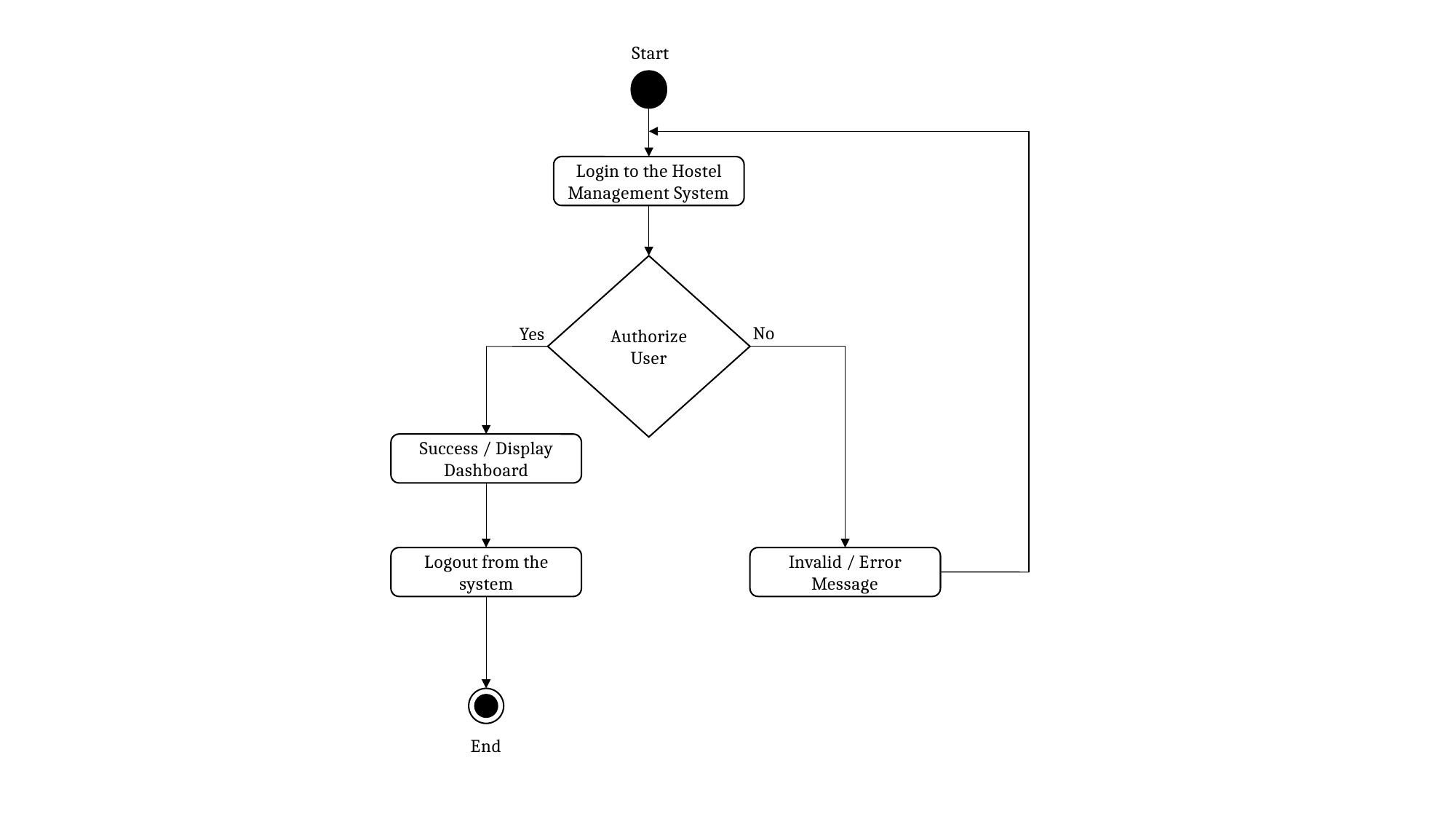

Start

Login to the Hostel Management System
Authorize User
No
Yes
Success / Display Dashboard
Logout from the system
Invalid / Error Message

End